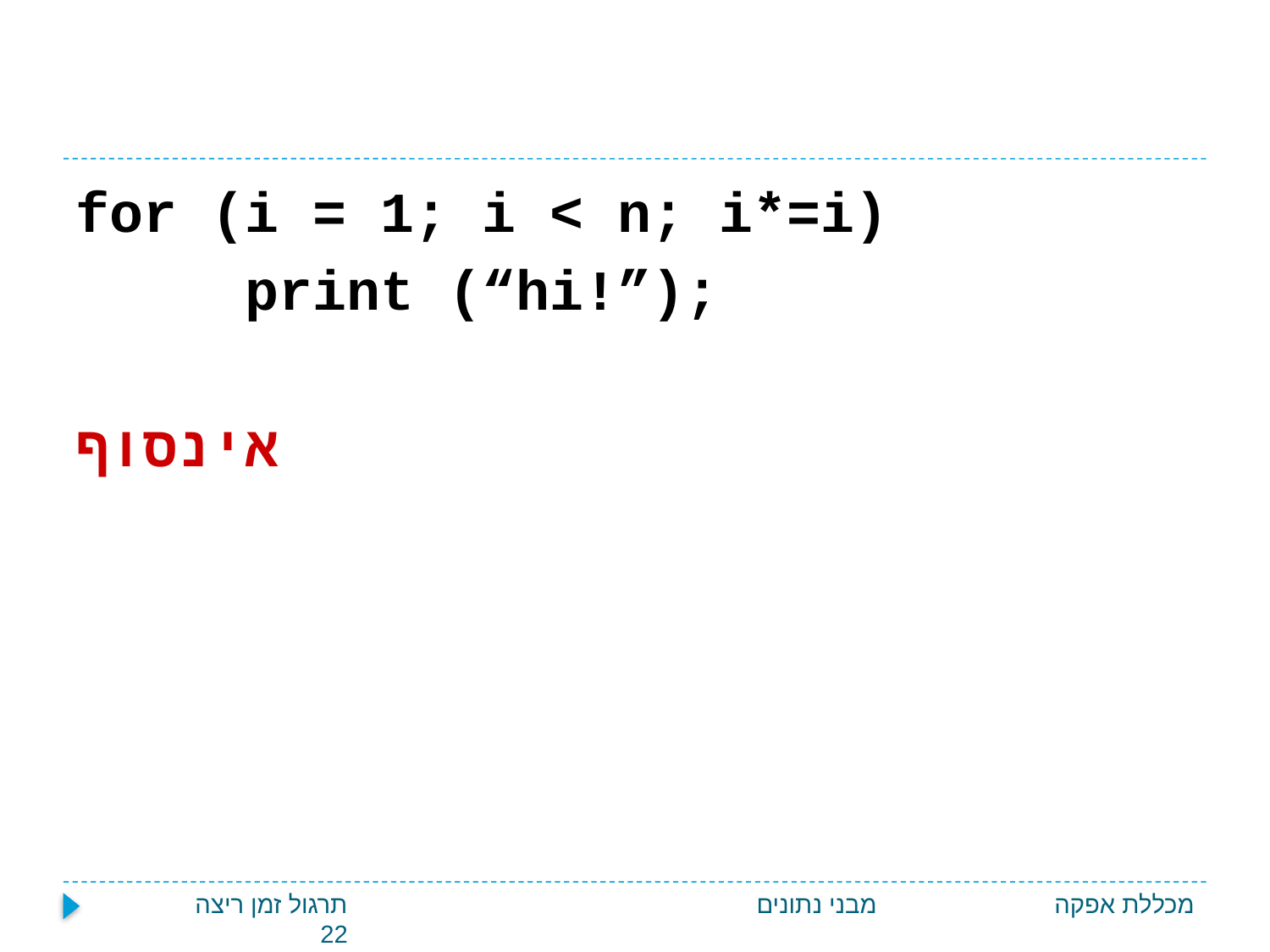

#
for (i = 1; i < n; i*=i)
     print (“hi!”);

אינסוף
תרגול זמן ריצה           22
מבני נתונים
מכללת אפקה